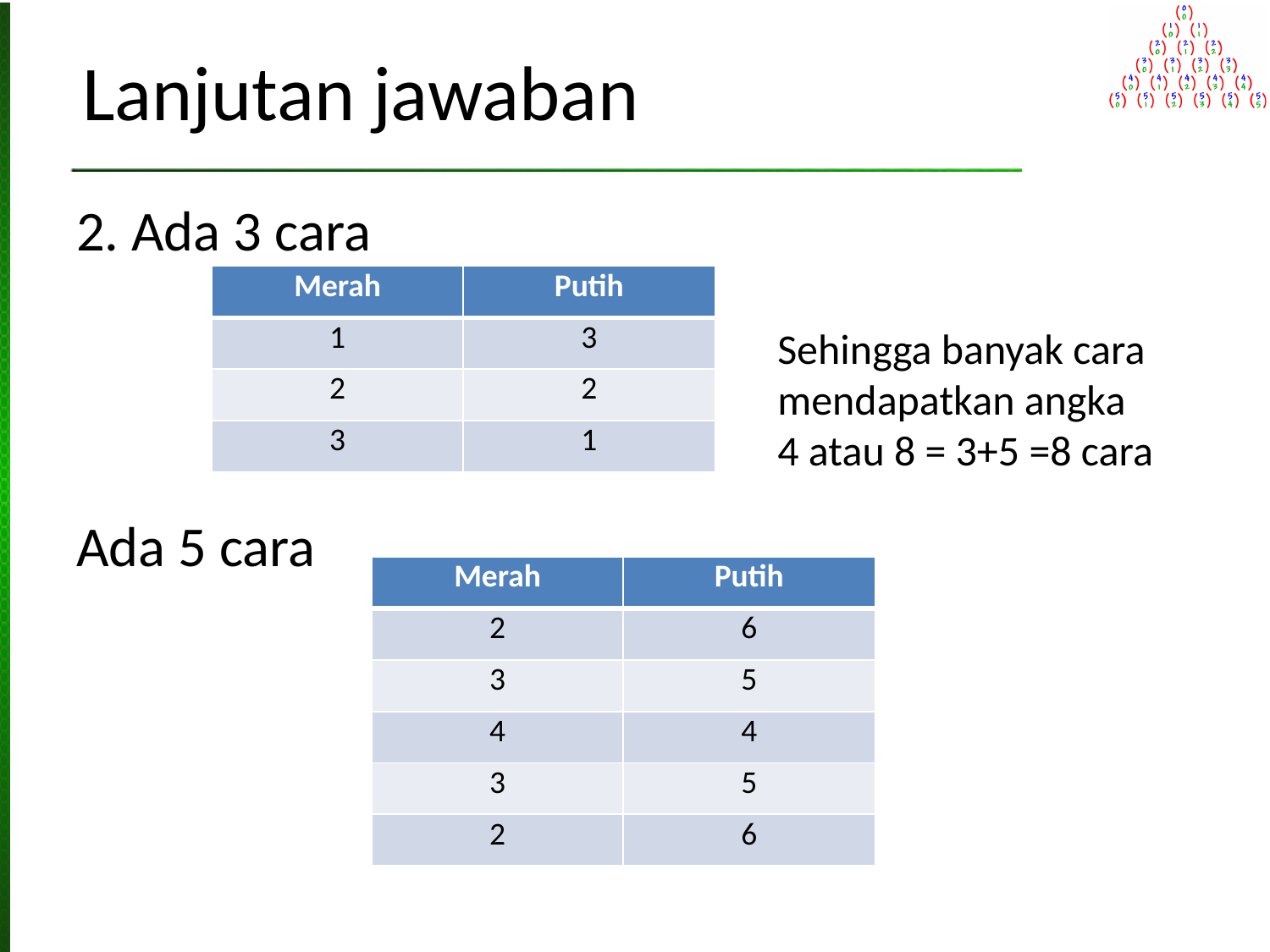

# Lanjutan jawaban
2. Ada 3 cara

Ada 5 cara
| Merah | Putih |
| --- | --- |
| 1 | 3 |
| 2 | 2 |
| 3 | 1 |
Sehingga banyak cara mendapatkan angka
4 atau 8 = 3+5 =8 cara
| Merah | Putih |
| --- | --- |
| 2 | 6 |
| 3 | 5 |
| 4 | 4 |
| 3 | 5 |
| 2 | 6 |